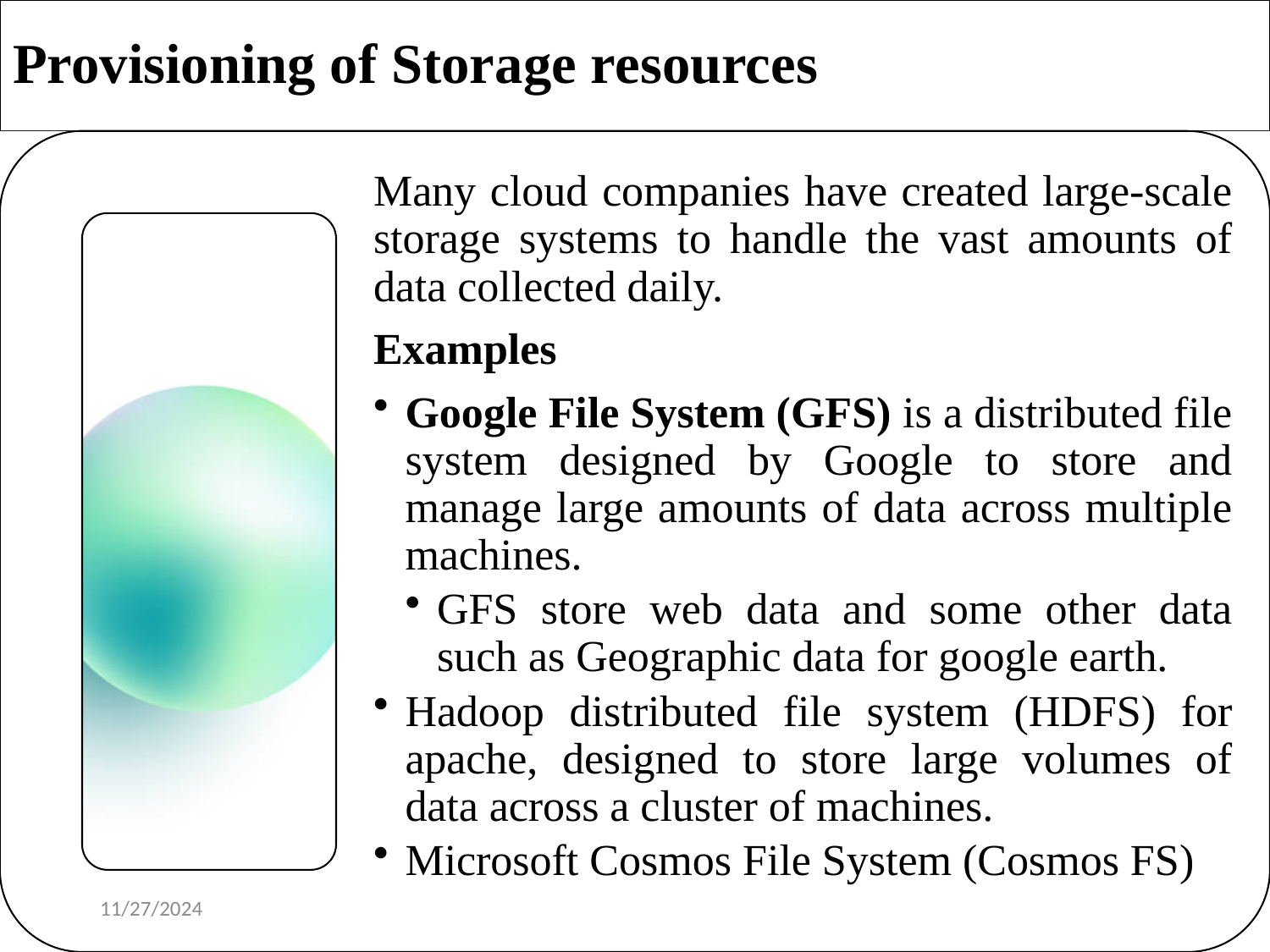

# Provisioning of Storage resources
Many cloud companies have created large-scale storage systems to handle the vast amounts of data collected daily.
Examples
Google File System (GFS) is a distributed file system designed by Google to store and manage large amounts of data across multiple machines.
GFS store web data and some other data such as Geographic data for google earth.
Hadoop distributed file system (HDFS) for apache, designed to store large volumes of data across a cluster of machines.
Microsoft Cosmos File System (Cosmos FS)
11/27/2024
52